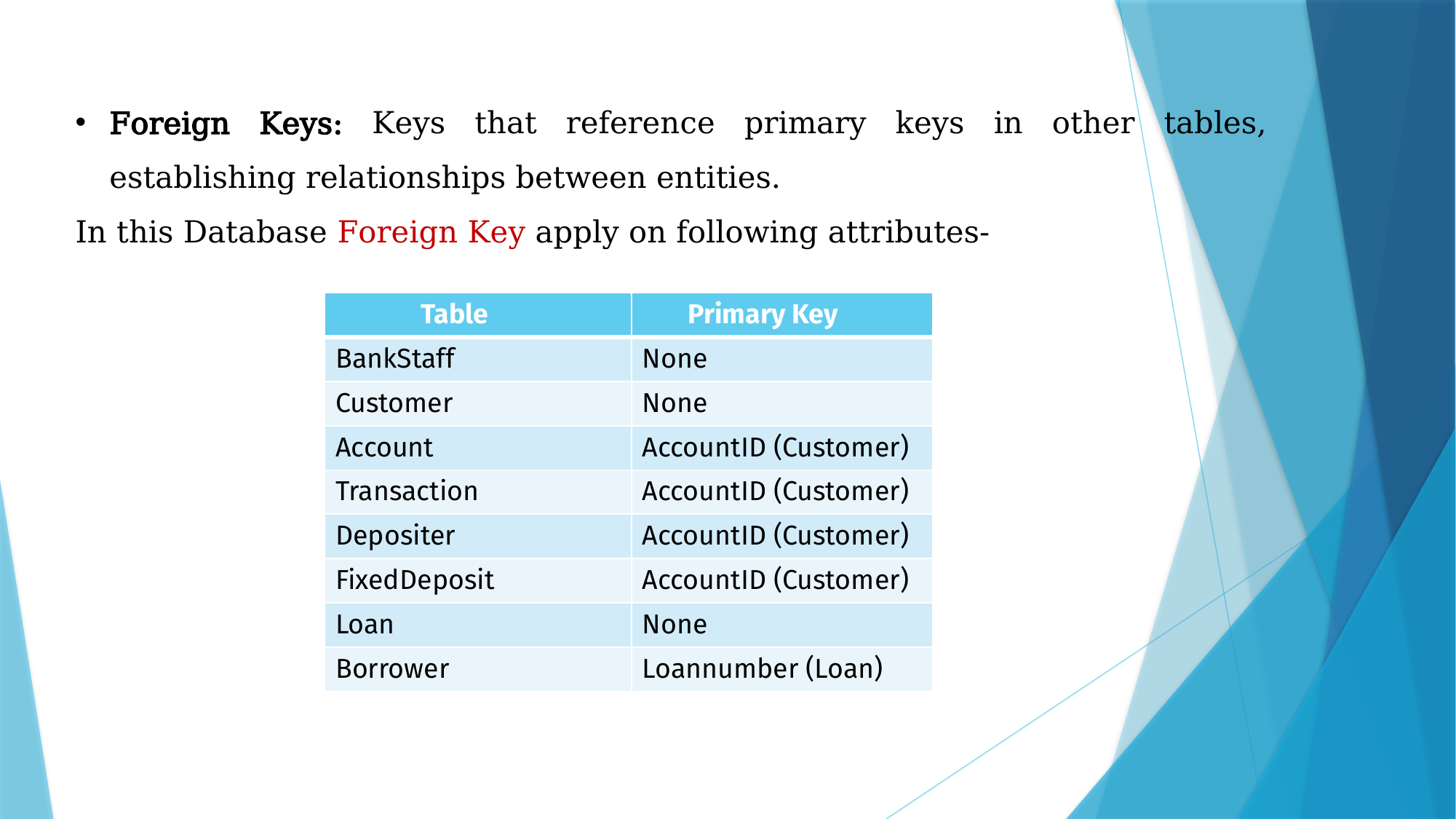

Foreign Keys: Keys that reference primary keys in other tables, establishing relationships between entities.
In this Database Foreign Key apply on following attributes-

| Table | Primary Key |
| --- | --- |
| BankStaff | None |
| Customer | None |
| Account | AccountID (Customer) |
| Transaction | AccountID (Customer) |
| Depositer | AccountID (Customer) |
| FixedDeposit | AccountID (Customer) |
| Loan | None |
| Borrower | Loannumber (Loan) |